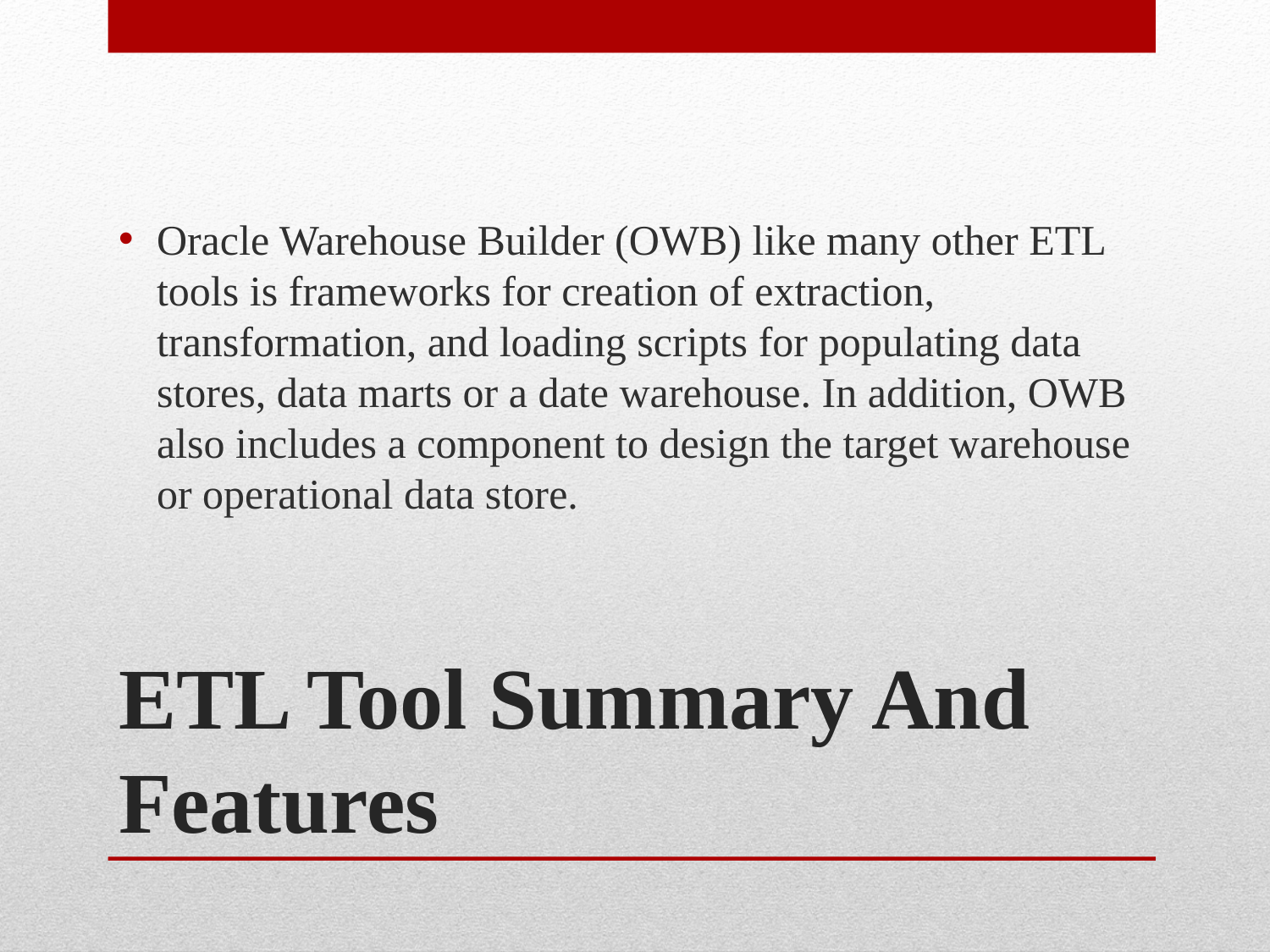

Oracle Warehouse Builder (OWB) like many other ETL tools is frameworks for creation of extraction, transformation, and loading scripts for populating data stores, data marts or a date warehouse. In addition, OWB also includes a component to design the target warehouse or operational data store.
# ETL Tool Summary And Features